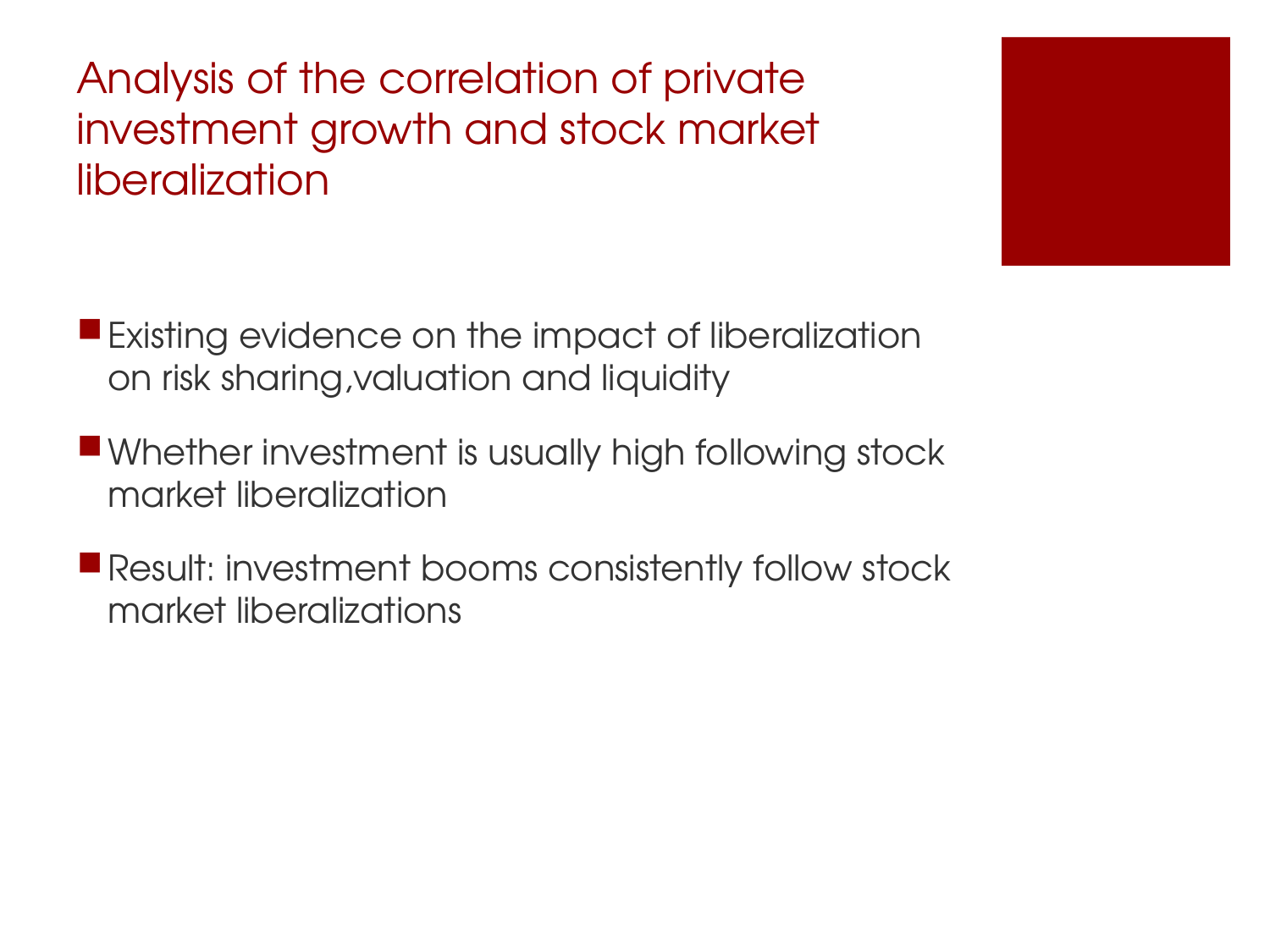

# Analysis of the correlation of private investment growth and stock market liberalization
Existing evidence on the impact of liberalization on risk sharing,valuation and liquidity
Whether investment is usually high following stock market liberalization
Result: investment booms consistently follow stock market liberalizations